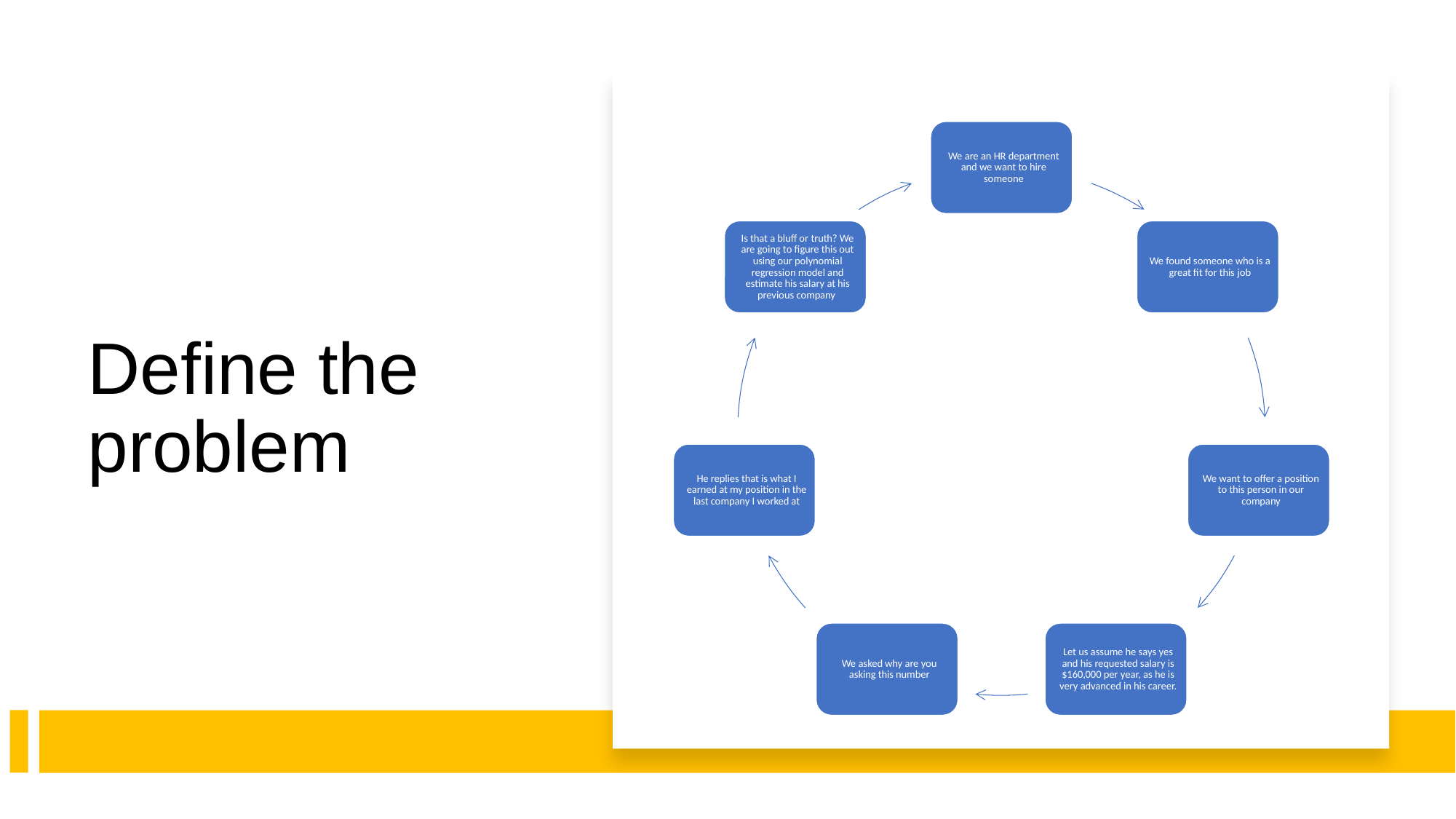

We are an HR department and we want to hire someone
We found someone who is a great fit for this job
We want to offer a position to this person in our company
Let us assume he says yes and his requested salary is $160,000 per year, as he is very advanced in his career.
We asked why are you asking this number
He replies that is what I earned at my position in the last company I worked at
Is that a bluff or truth? We are going to figure this out using our polynomial regression model and estimate his salary at his previous company
# Define the problem